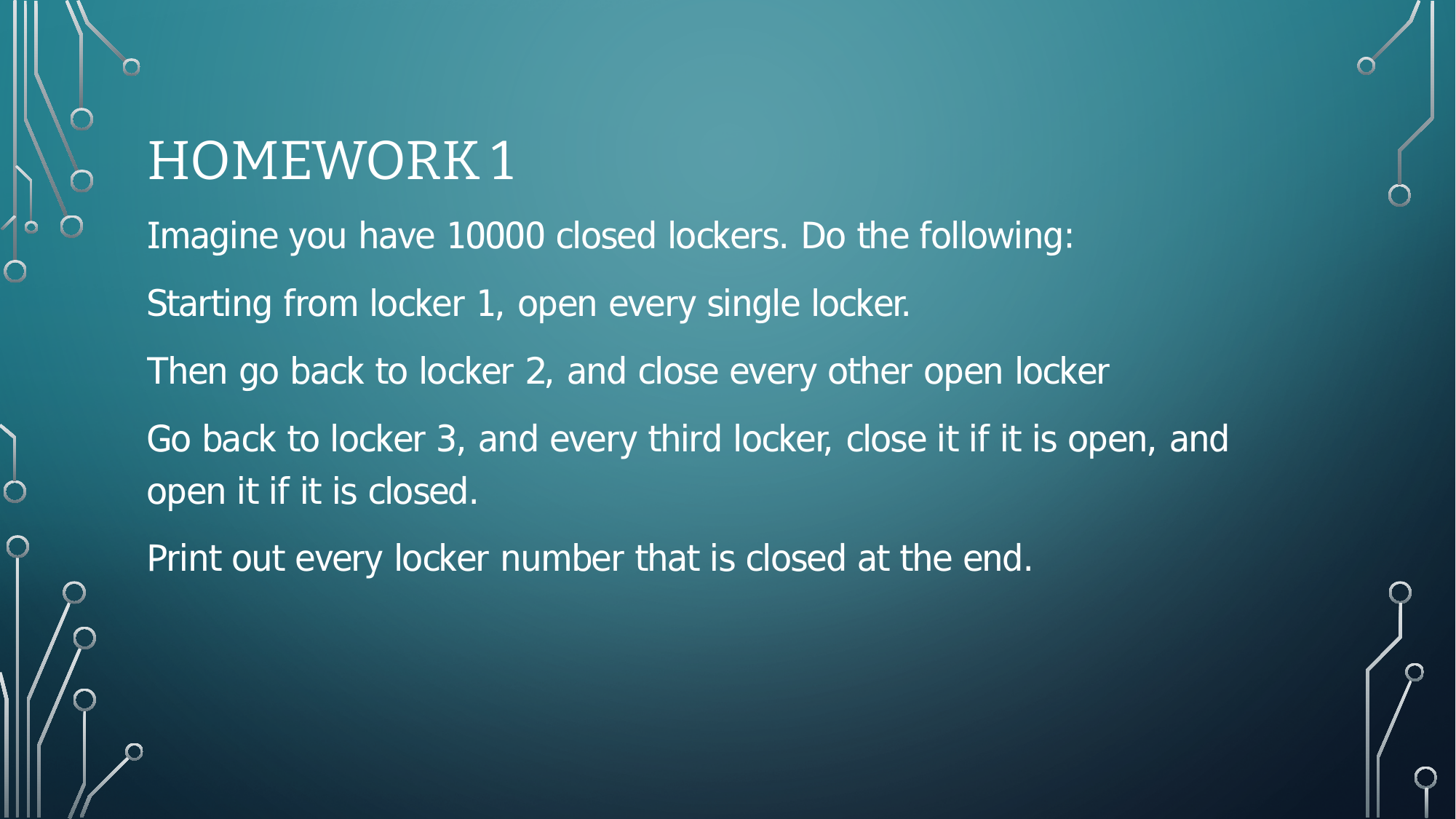

# homework 1
Imagine you have 10000 closed lockers. Do the following:
Starting from locker 1, open every single locker.
Then go back to locker 2, and close every other open locker
Go back to locker 3, and every third locker, close it if it is open, and open it if it is closed.
Print out every locker number that is closed at the end.